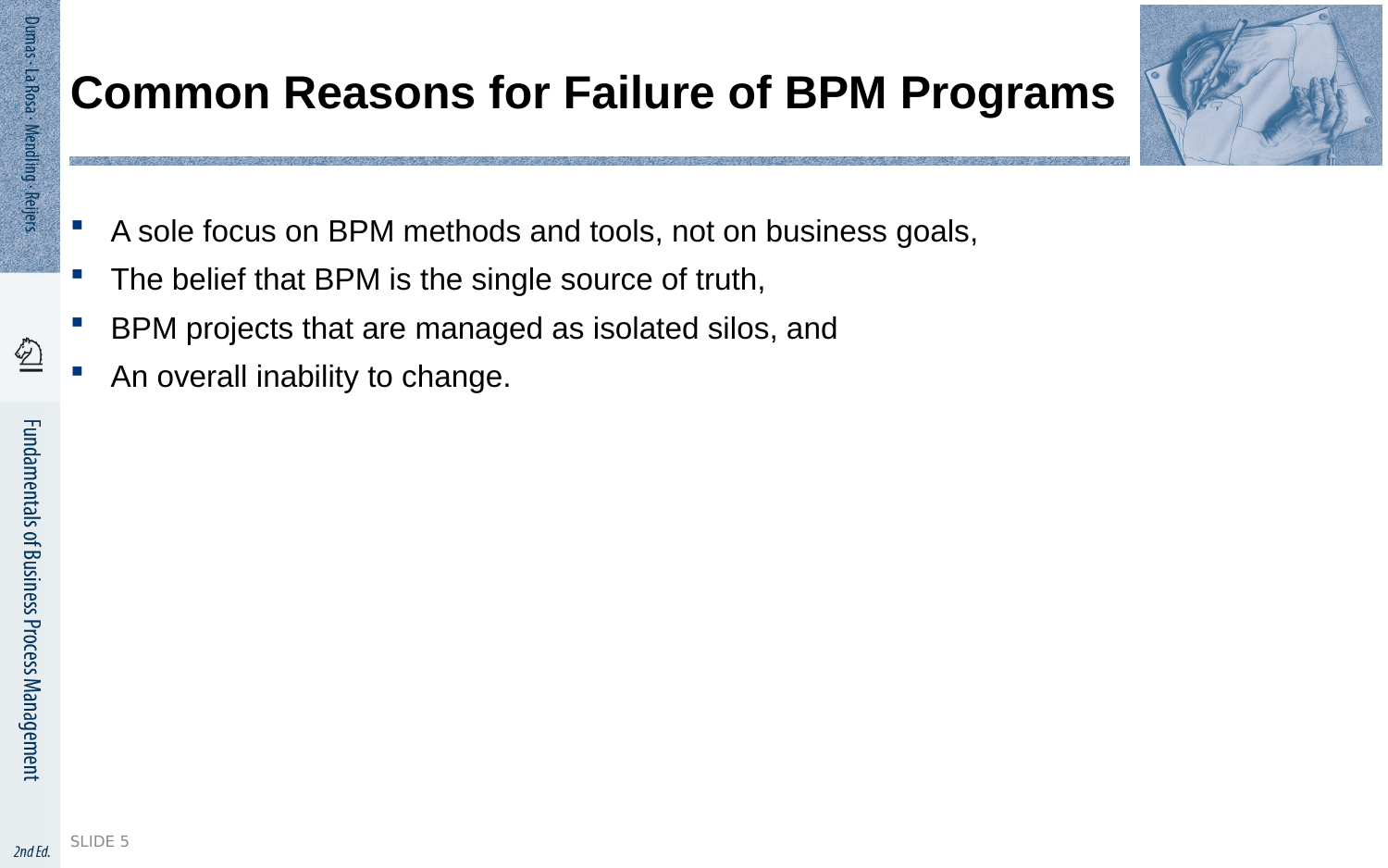

# Common Reasons for Failure of BPM Programs
A sole focus on BPM methods and tools, not on business goals,
The belief that BPM is the single source of truth,
BPM projects that are managed as isolated silos, and
An overall inability to change.
Slide 5